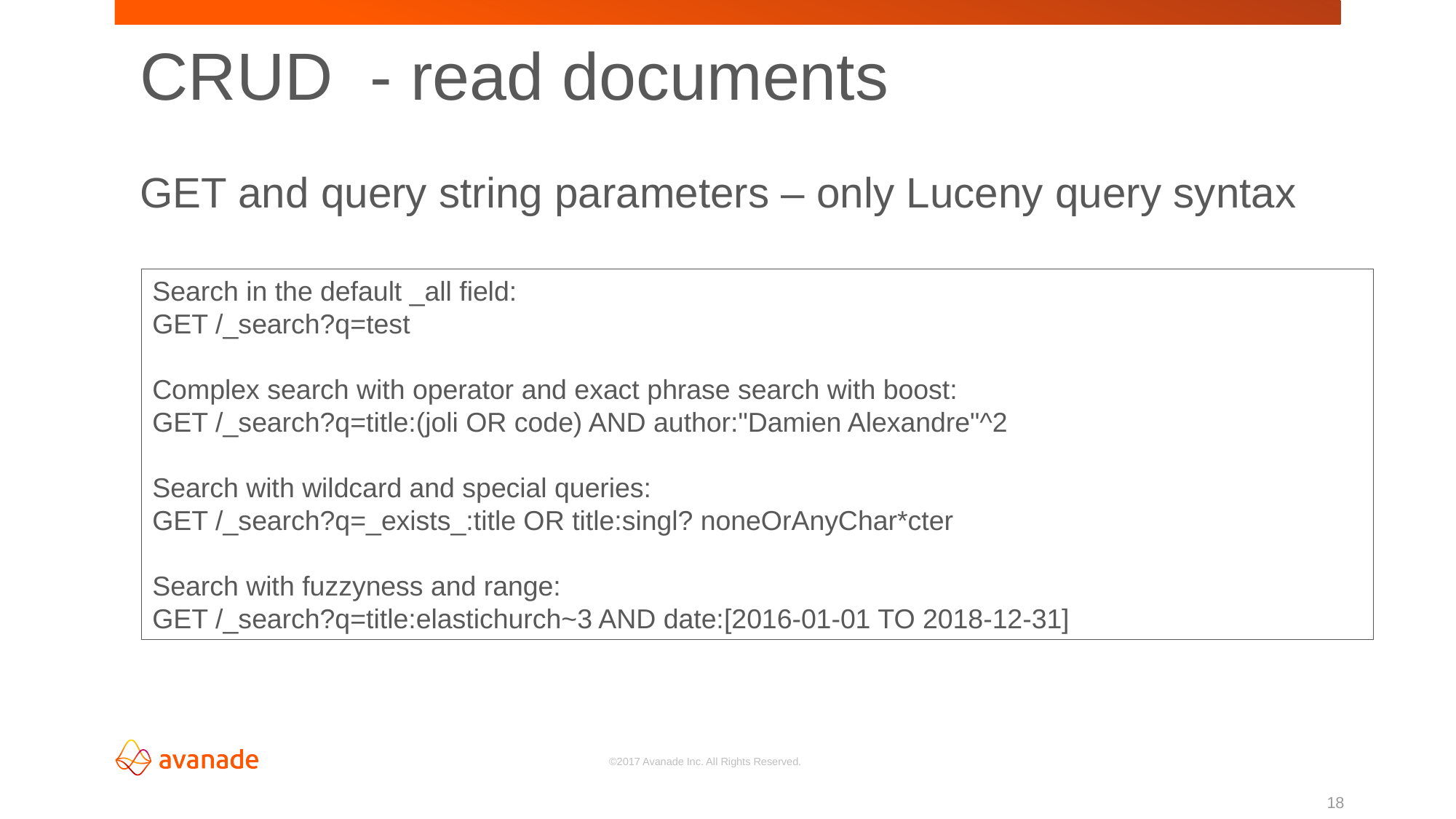

CRUD  - read documents

GET and query string parameters – only Luceny query syntax

Search in the default _all field:
GET /_search?q=test

Complex search with operator and exact phrase search with boost:
GET /_search?q=title:(joli OR code) AND author:"Damien Alexandre"^2

Search with wildcard and special queries:
GET /_search?q=_exists_:title OR title:singl? noneOrAnyChar*cter

Search with fuzzyness and range:
GET /_search?q=title:elastichurch~3 AND date:[2016-01-01 TO 2018-12-31]
18